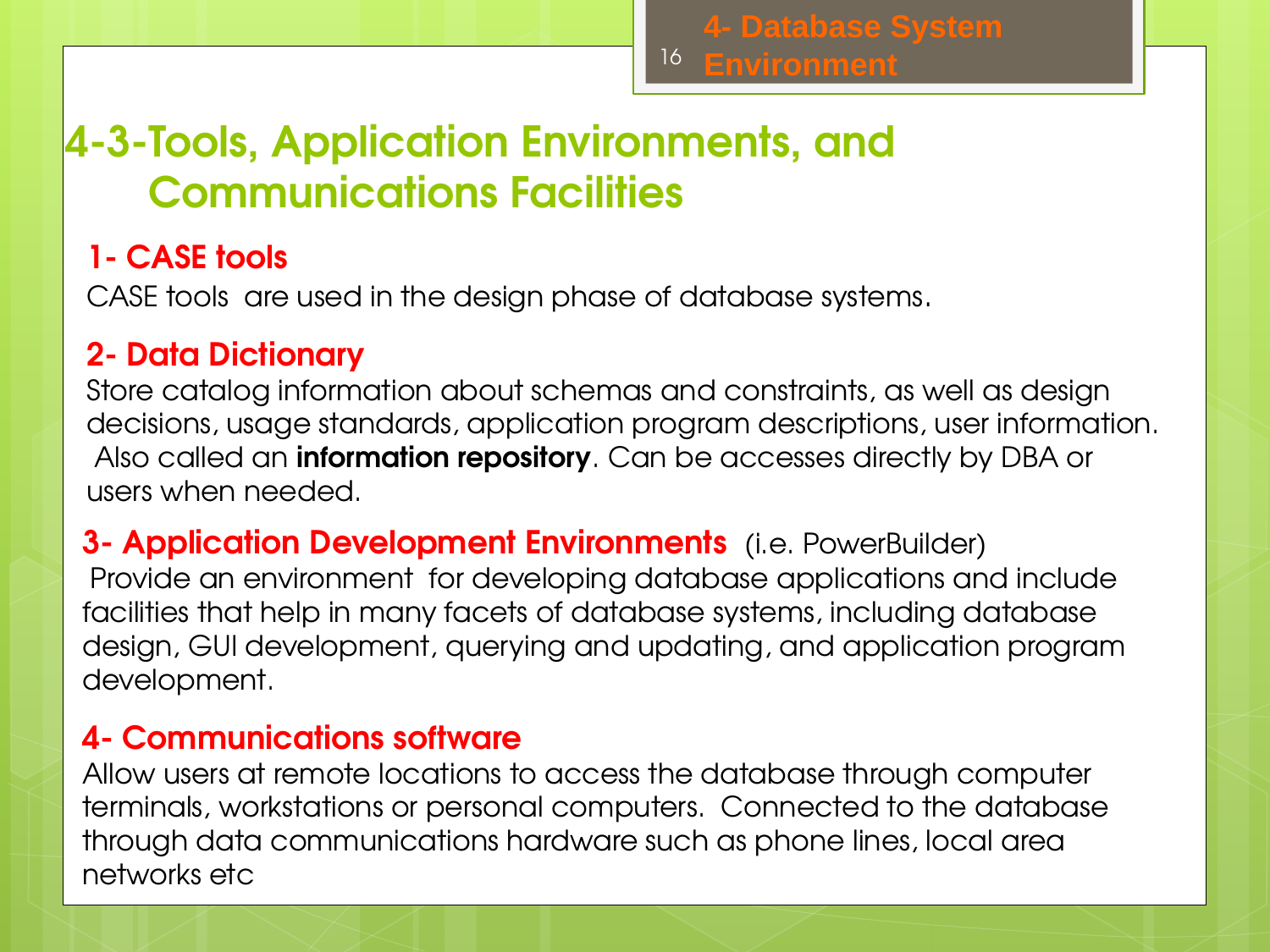

4- Database System
Environment
16
# 4-3-Tools, Application Environments, and Communications Facilities
1- CASE tools
CASE tools  are used in the design phase of database systems.

2- Data Dictionary
Store catalog information about schemas and constraints, as well as design decisions, usage standards, application program descriptions, user information.  Also called an information repository. Can be accesses directly by DBA or users when needed.

3- Application Development Environments  (i.e. PowerBuilder)
 Provide an environment  for developing database applications and include   facilities that help in many facets of database systems, including database design, GUI development, querying and updating, and application program development.

4- Communications software
Allow users at remote locations to access the database through computer terminals, workstations or personal computers.  Connected to the database through data communications hardware such as phone lines, local area networks etc